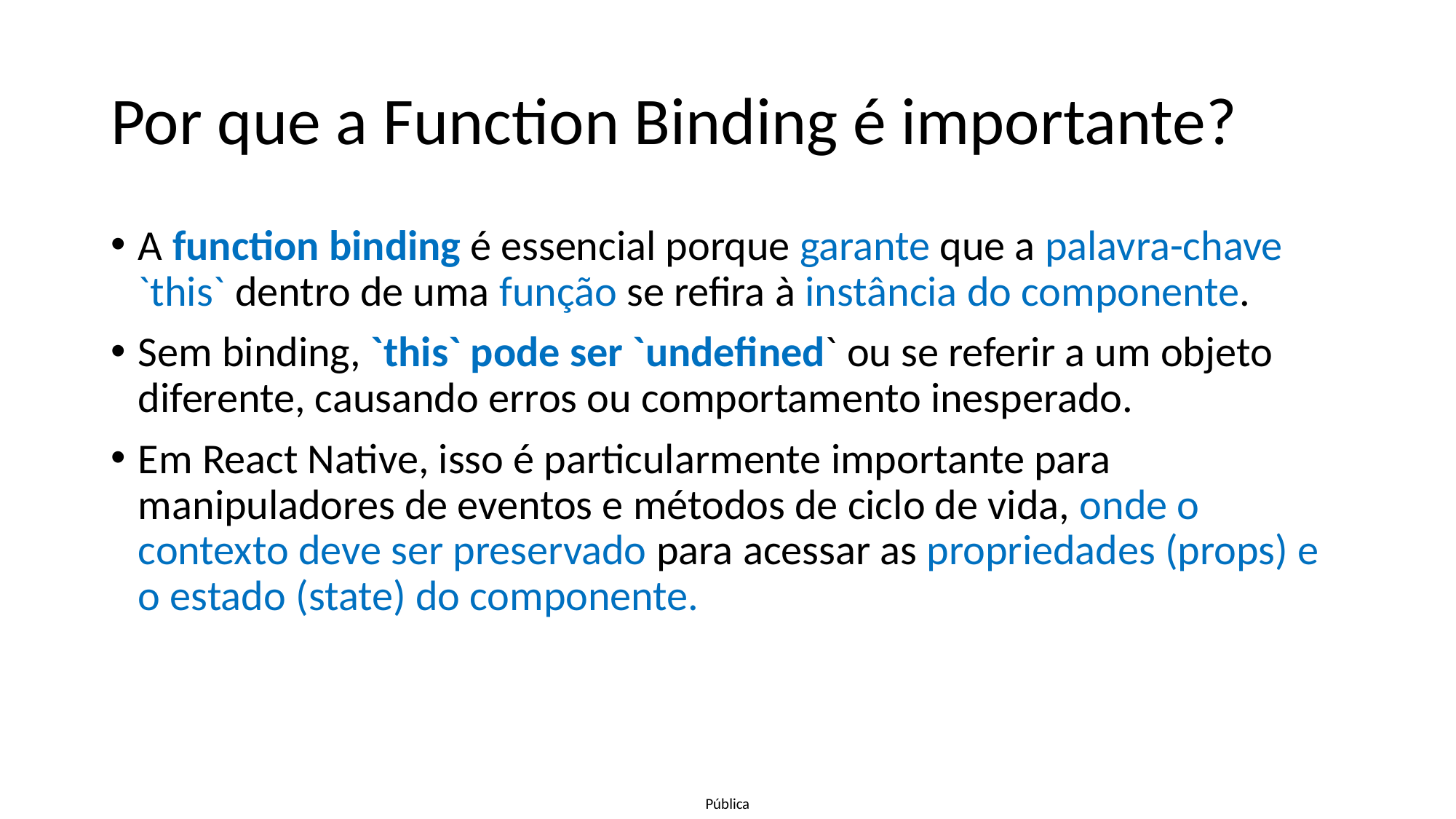

# Por que a Function Binding é importante?
A function binding é essencial porque garante que a palavra-chave `this` dentro de uma função se refira à instância do componente.
Sem binding, `this` pode ser `undefined` ou se referir a um objeto diferente, causando erros ou comportamento inesperado.
Em React Native, isso é particularmente importante para manipuladores de eventos e métodos de ciclo de vida, onde o contexto deve ser preservado para acessar as propriedades (props) e o estado (state) do componente.